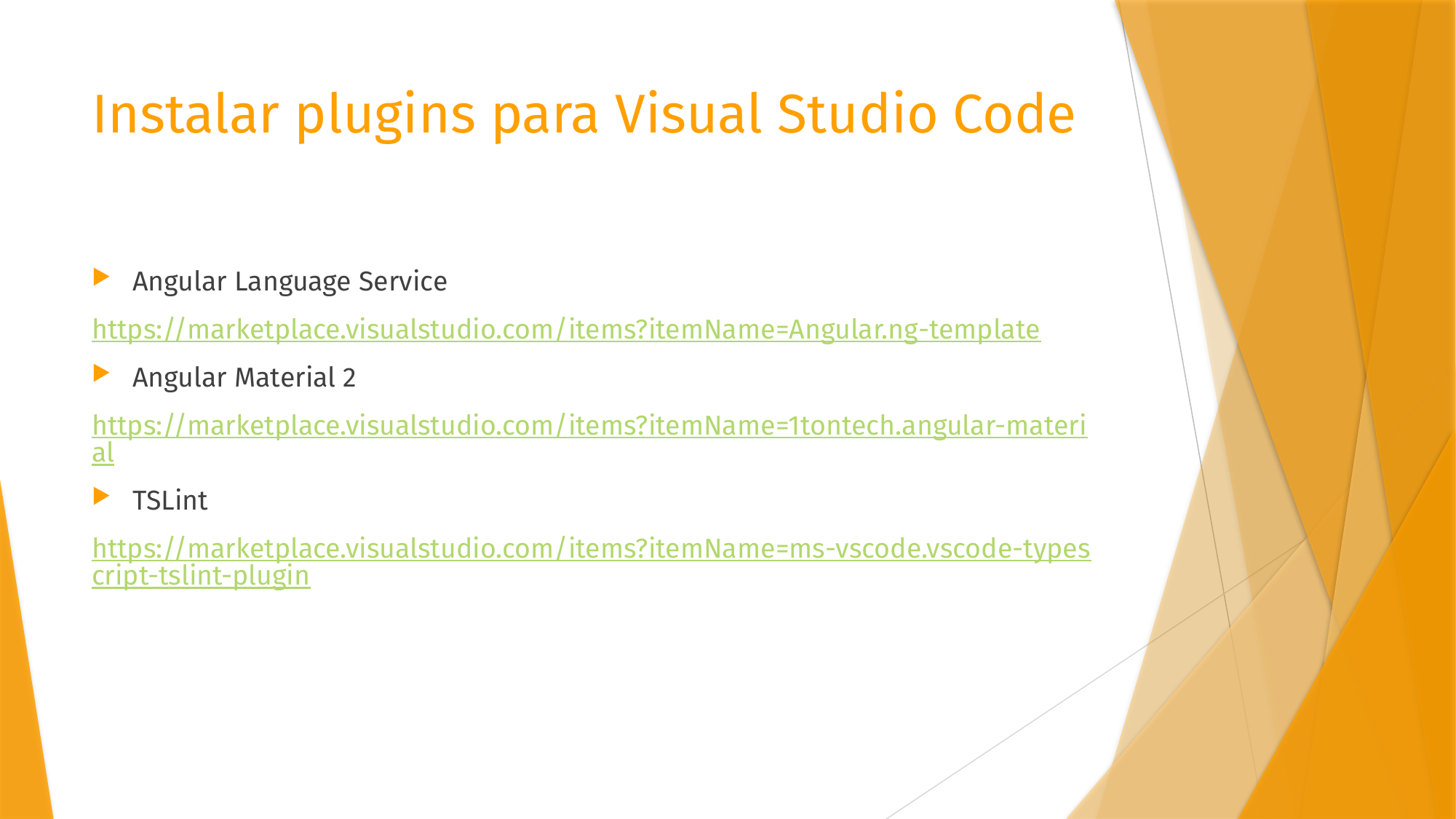

# Instalar plugins para Visual Studio Code
Angular Language Service
https://marketplace.visualstudio.com/items?itemName=Angular.ng-template
Angular Material 2
https://marketplace.visualstudio.com/items?itemName=1tontech.angular-material
TSLint
https://marketplace.visualstudio.com/items?itemName=ms-vscode.vscode-typescript-tslint-plugin